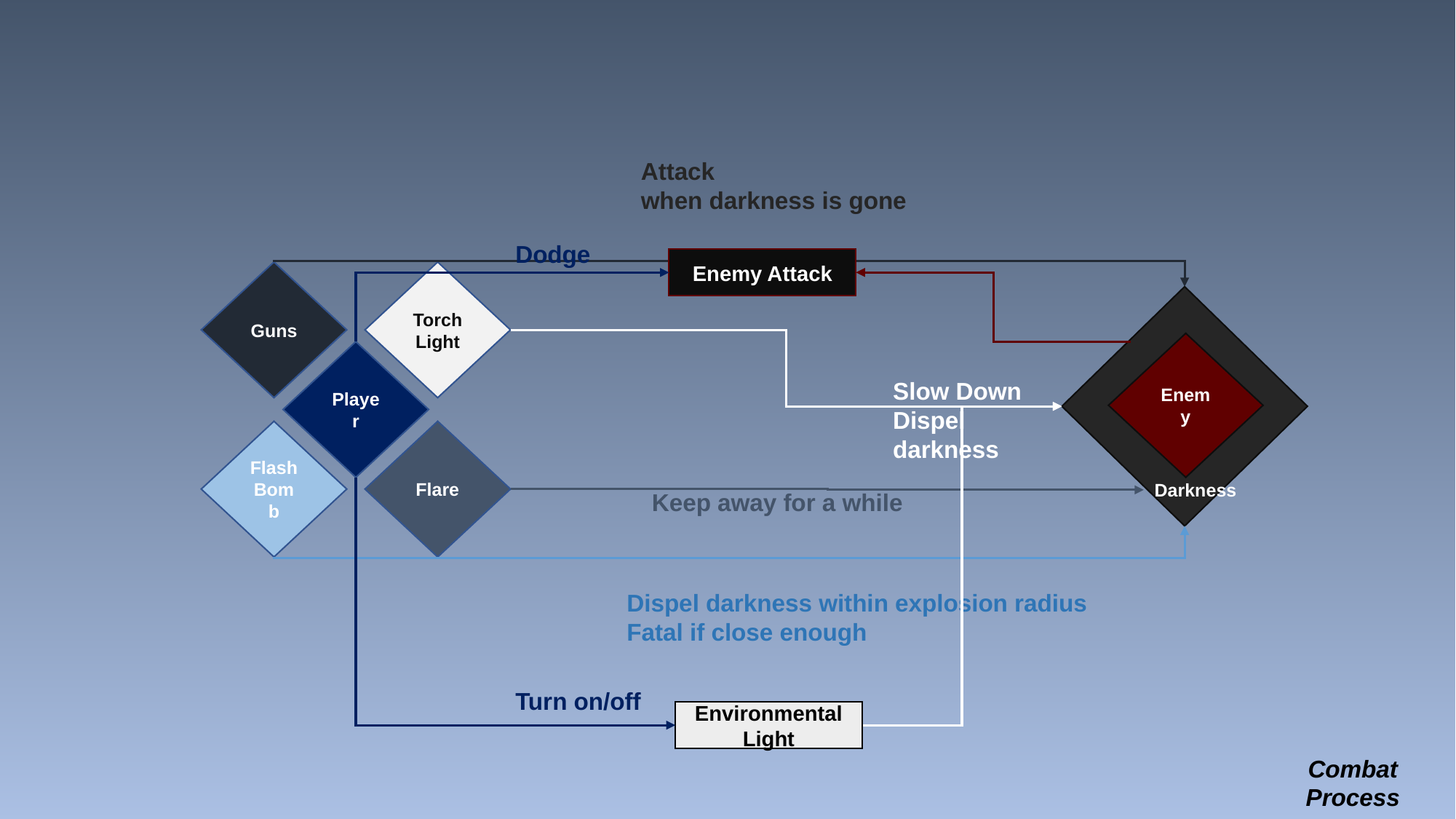

Attack
when darkness is gone
Dodge
Enemy Attack
Guns
Torch Light
Enemy
Enemy
Player
Slow Down
Dispel darkness
Flare
Flash Bomb
Darkness
Keep away for a while
Dispel darkness within explosion radius
Fatal if close enough
Turn on/off
Environmental Light
Combat Process